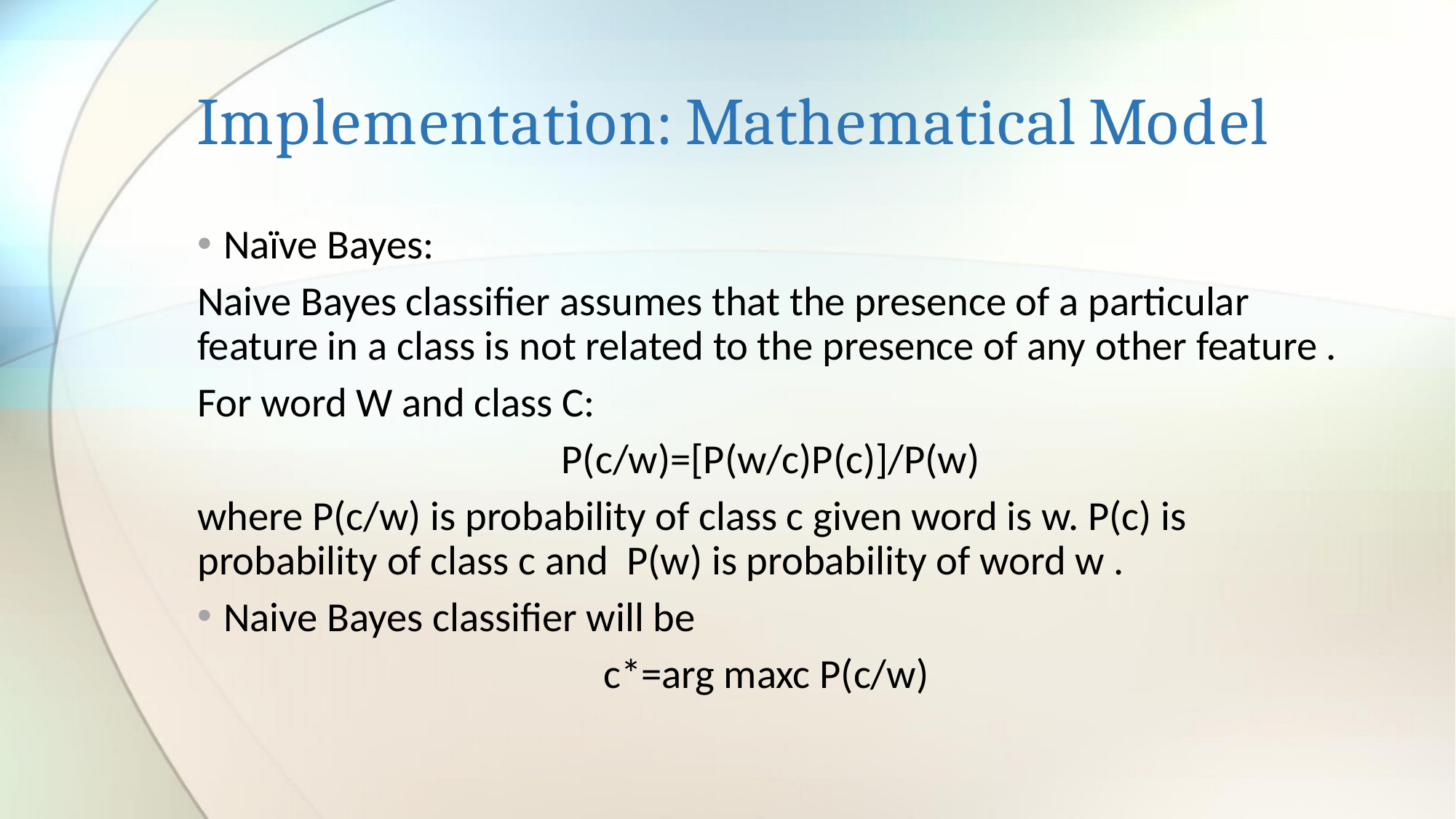

# Implementation: Mathematical Model
Naïve Bayes:
Naive Bayes classifier assumes that the presence of a particular feature in a class is not related to the presence of any other feature .
For word W and class C:
P(c/w)=[P(w/c)P(c)]/P(w)
where P(c/w) is probability of class c given word is w. P(c) is probability of class c and  P(w) is probability of word w .
Naive Bayes classifier will be
c*=arg maxc P(c/w)